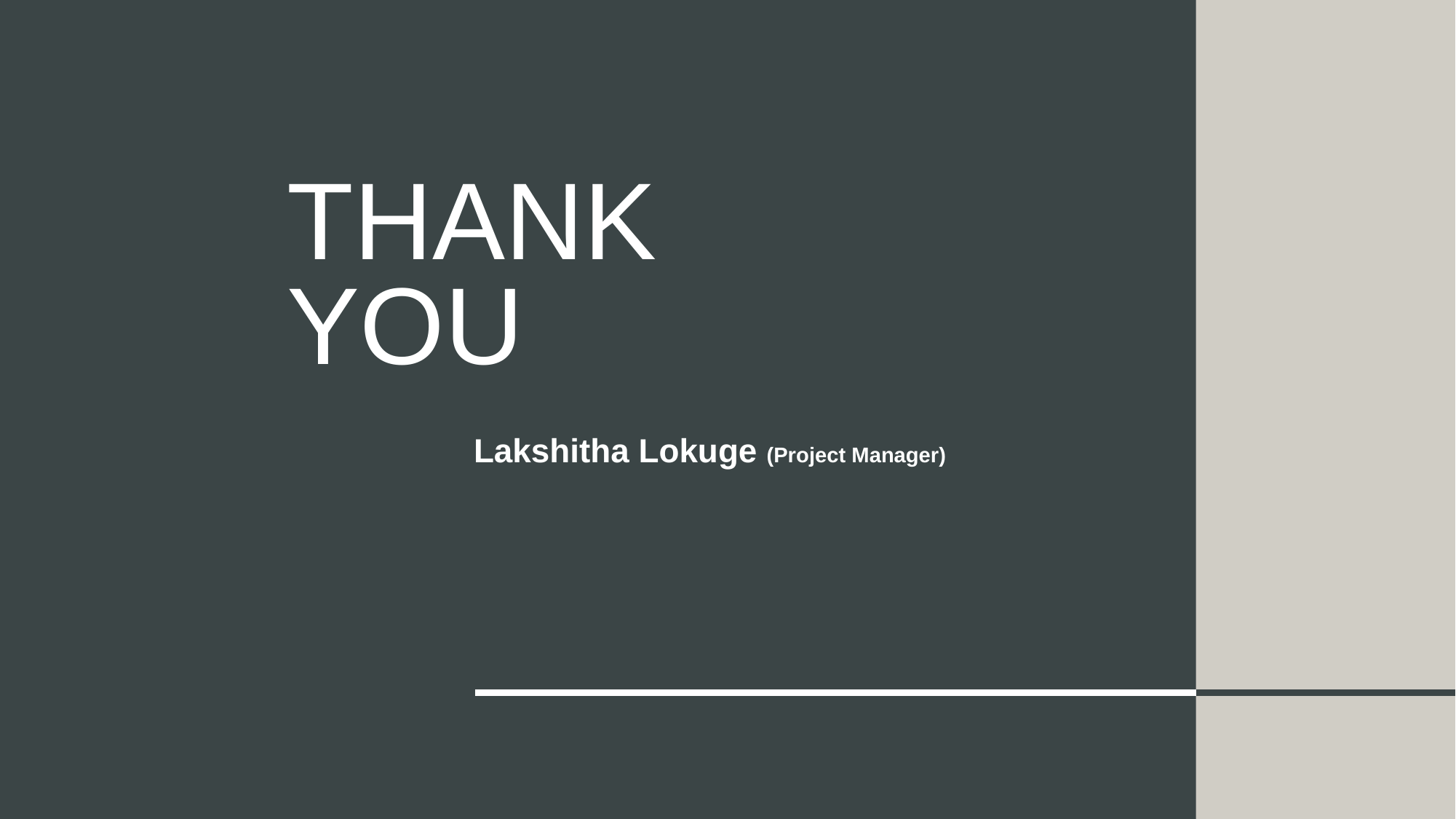

# Thank You
Lakshitha Lokuge (Project Manager)